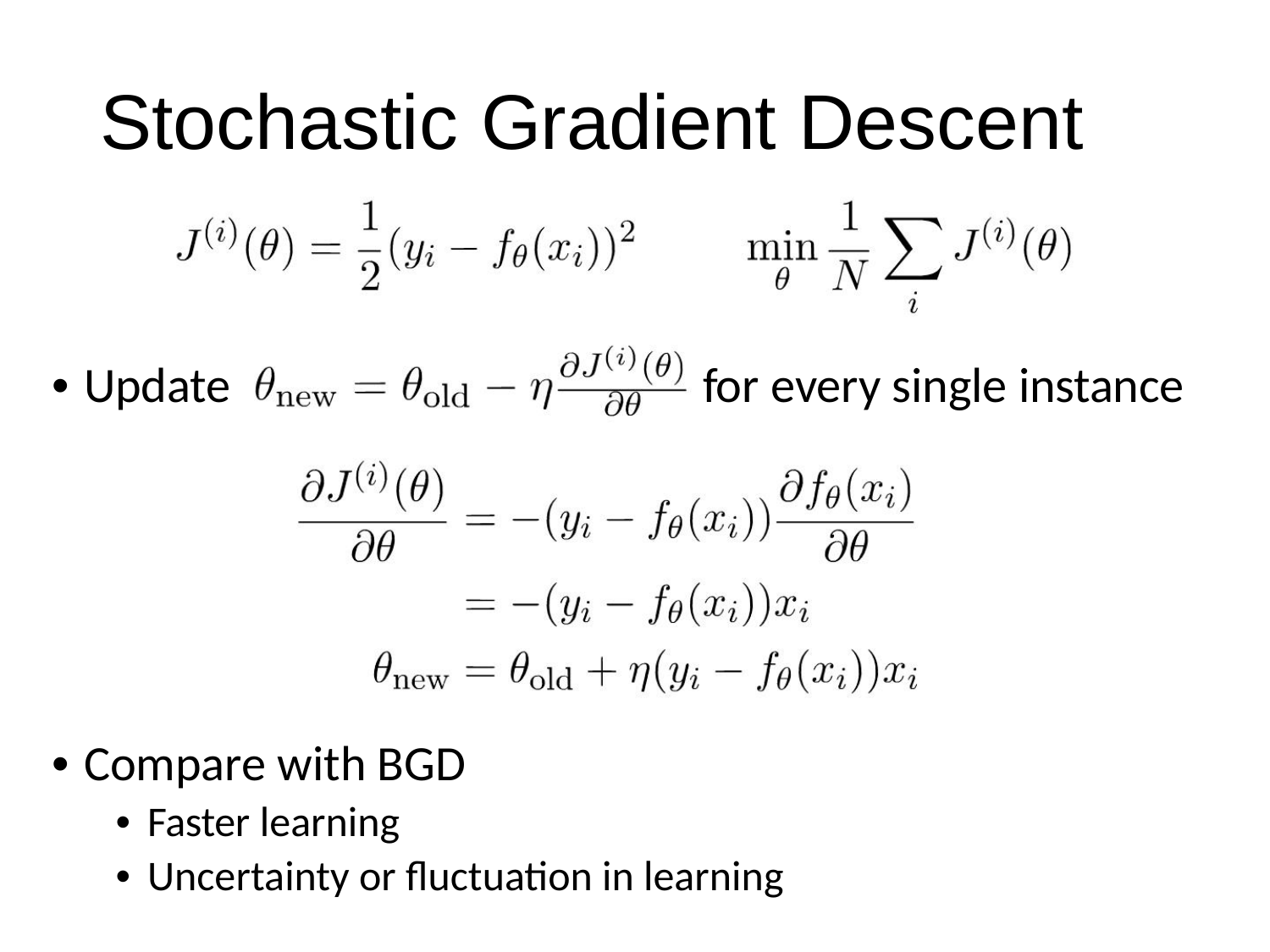

Stochastic Gradient Descent
• Update
for every single instance
• Compare with BGD
• Faster learning
• Uncertainty or fluctuation in learning